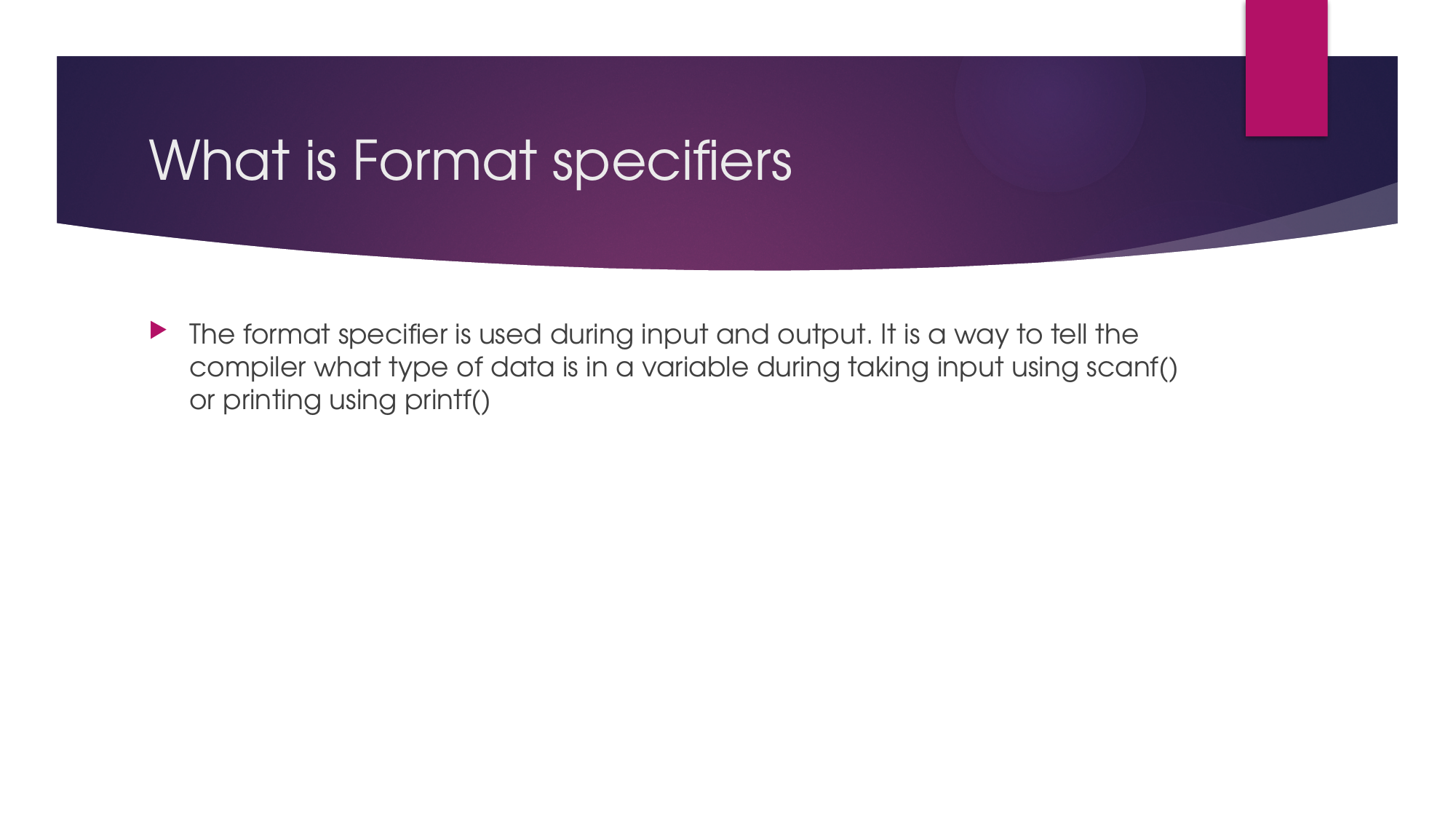

# What is Format specifiers
The format specifier is used during input and output. It is a way to tell the compiler what type of data is in a variable during taking input using scanf() or printing using printf()